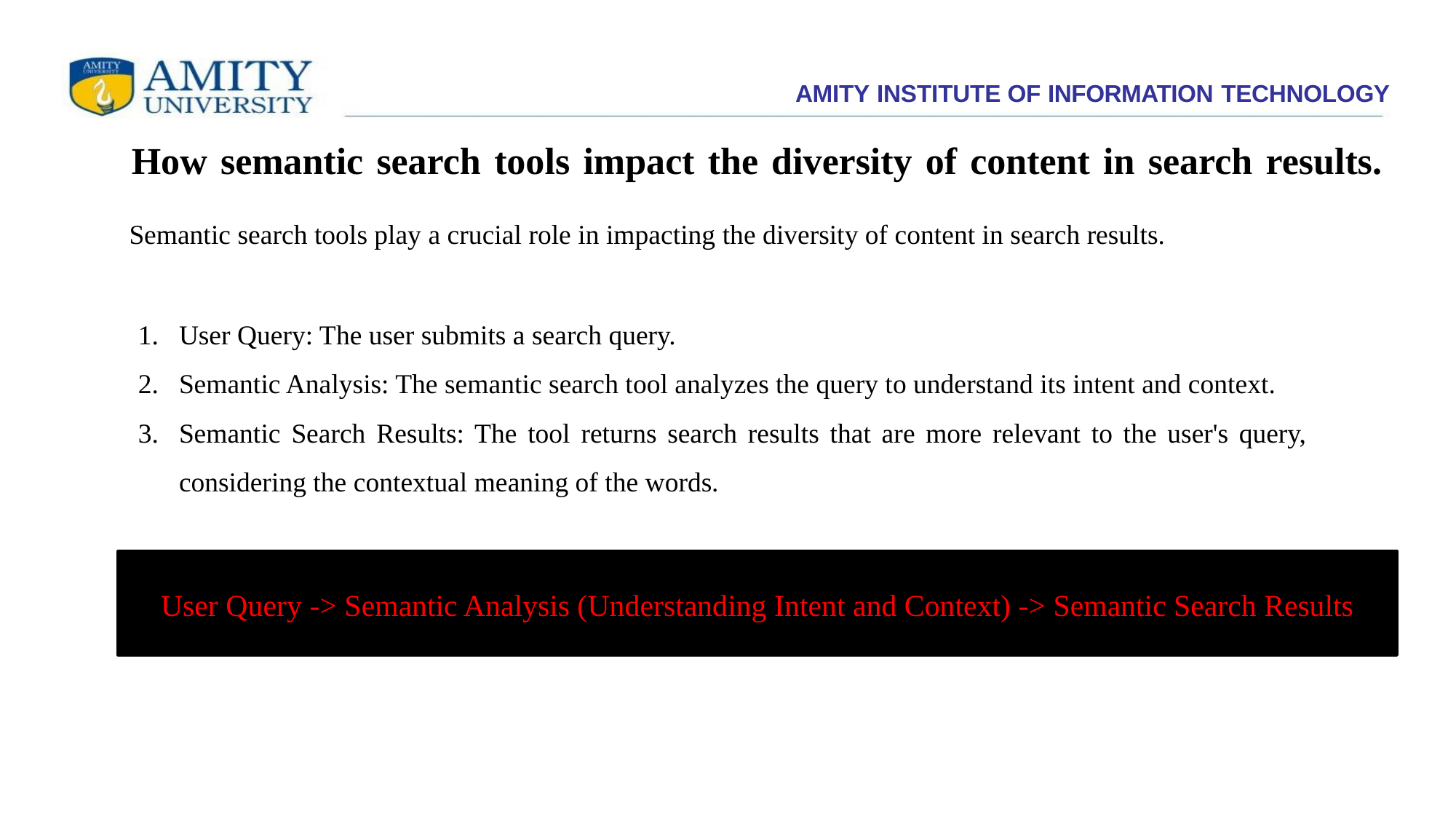

AMITY INSTITUTE OF INFORMATION TECHNOLOGY
# How semantic search tools impact the diversity of content in search results.
Semantic search tools play a crucial role in impacting the diversity of content in search results.
User Query: The user submits a search query.
Semantic Analysis: The semantic search tool analyzes the query to understand its intent and context.
Semantic Search Results: The tool returns search results that are more relevant to the user's query, considering the contextual meaning of the words.
User Query -> Semantic Analysis (Understanding Intent and Context) -> Semantic Search Results